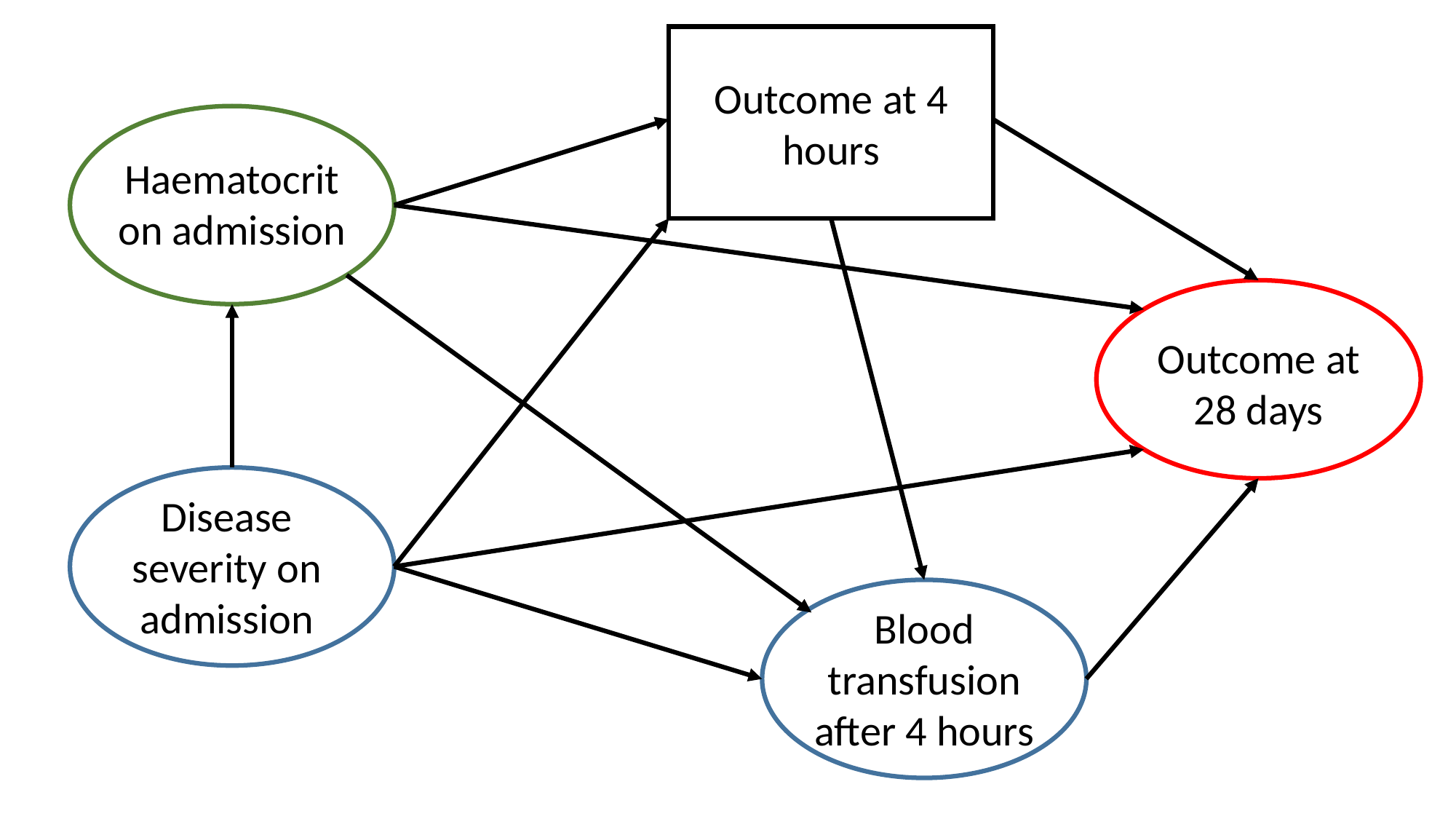

Outcome at 4 hours

Haematocrit on admission

Outcome at 28 days

Disease severity on admission

Blood transfusion after 4 hours